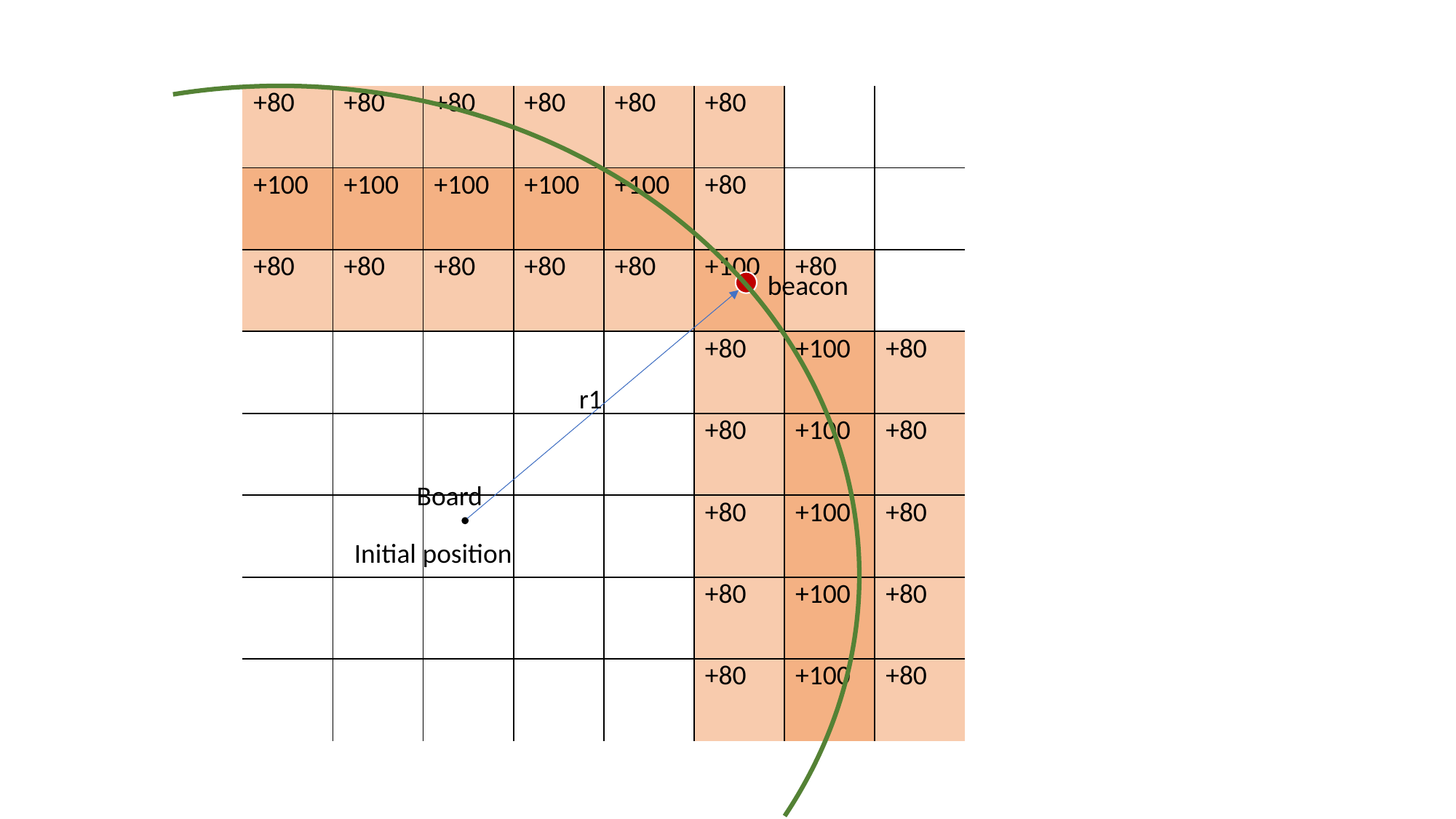

| +80 | +80 | +80 | +80 | +80 | +80 |  |  |
| --- | --- | --- | --- | --- | --- | --- | --- |
| +100 | +100 | +100 | +100 | +100 | +80 |  |  |
| +80 | +80 | +80 | +80 | +80 | +100 | +80 |  |
|  |  |  |  |  | +80 | +100 | +80 |
|  |  |  |  |  | +80 | +100 | +80 |
|  |  |  |  |  | +80 | +100 | +80 |
|  |  |  |  |  | +80 | +100 | +80 |
|  |  |  |  |  | +80 | +100 | +80 |

beacon

r1
Board

Initial position